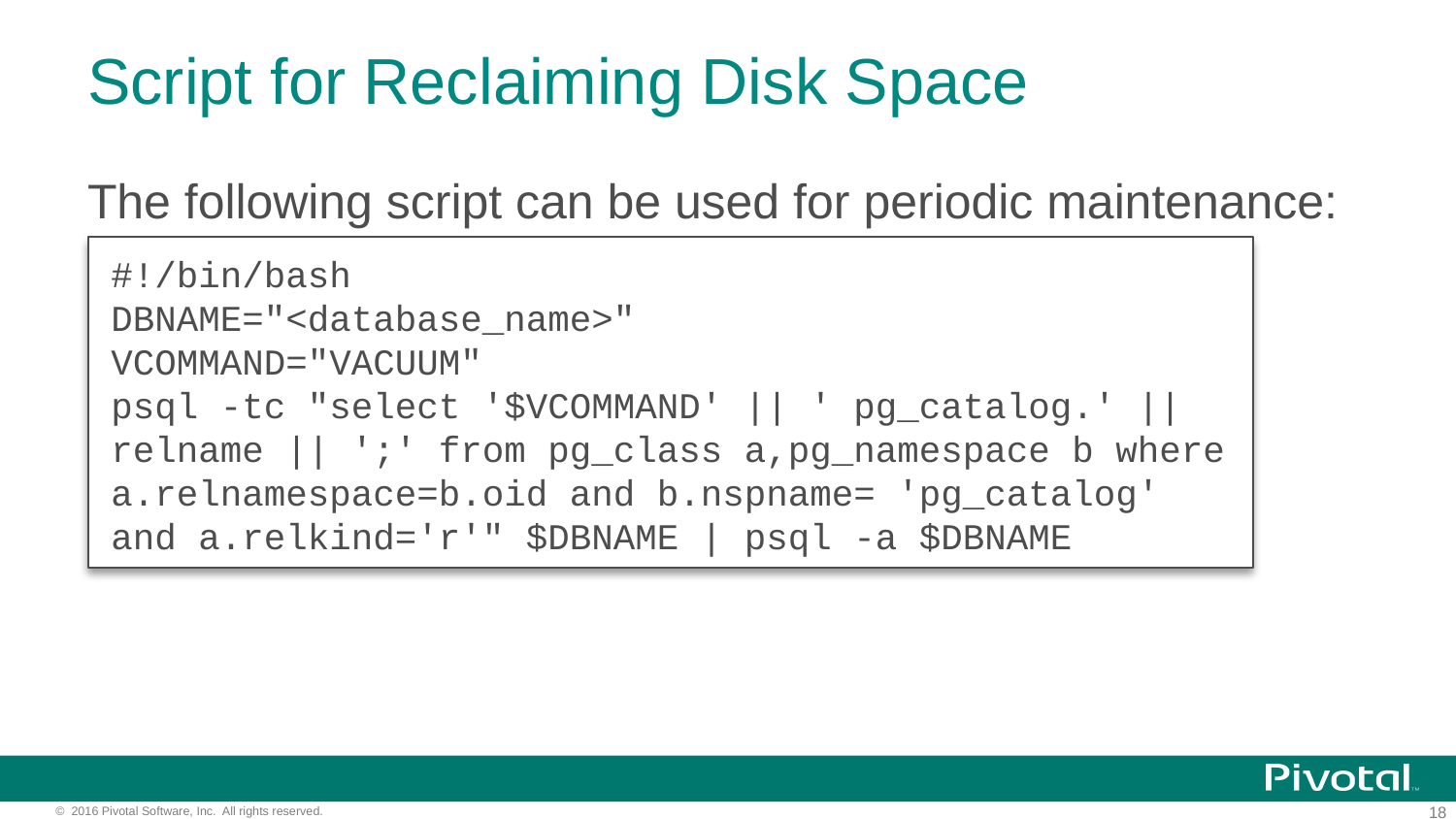

# Script for Reclaiming Disk Space
The following script can be used for periodic maintenance:

#!/bin/bash
DBNAME="<database_name>"
VCOMMAND="VACUUM"
psql -tc "select '$VCOMMAND' || ' pg_catalog.' || relname || ';' from pg_class a,pg_namespace b where a.relnamespace=b.oid and b.nspname= 'pg_catalog' and a.relkind='r'" $DBNAME | psql -a $DBNAME